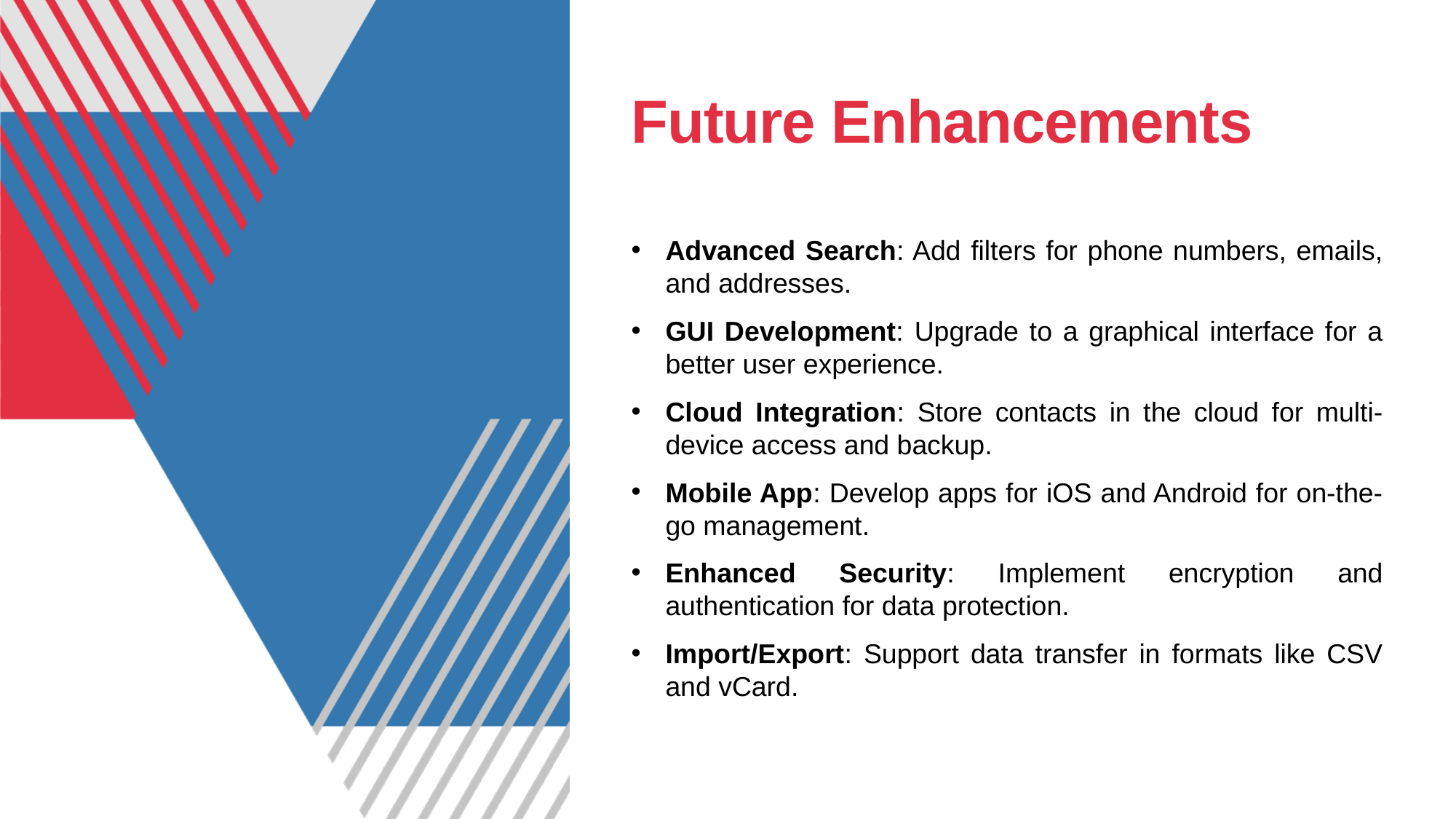

# Future Enhancements
Advanced Search: Add filters for phone numbers, emails, and addresses.
GUI Development: Upgrade to a graphical interface for a better user experience.
Cloud Integration: Store contacts in the cloud for multi-device access and backup.
Mobile App: Develop apps for iOS and Android for on-the-go management.
Enhanced Security: Implement encryption and authentication for data protection.
Import/Export: Support data transfer in formats like CSV and vCard.